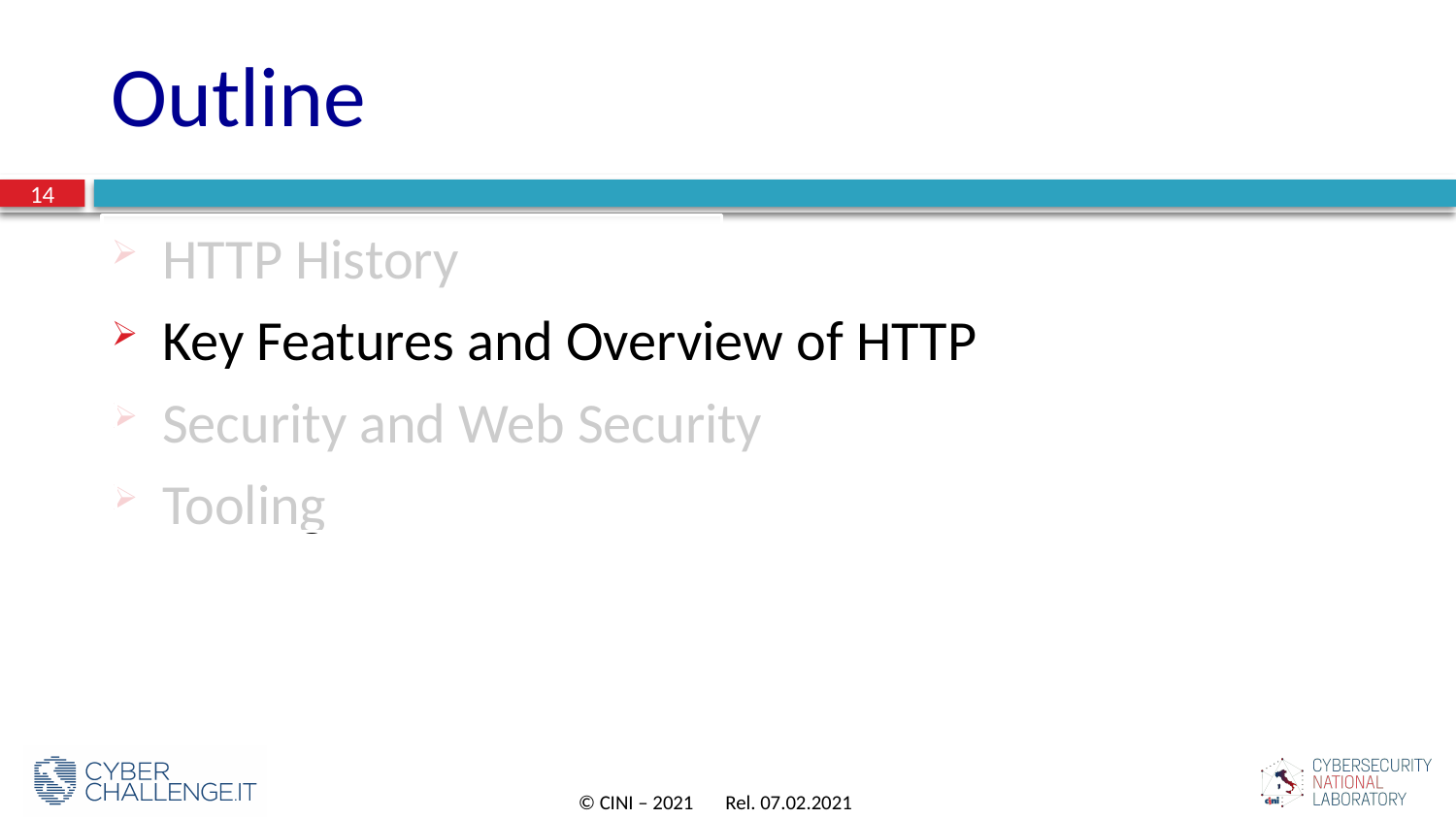

# Outline
14

HTTP History
Key Features and Overview of HTTP
Security and Web Security
Tooling